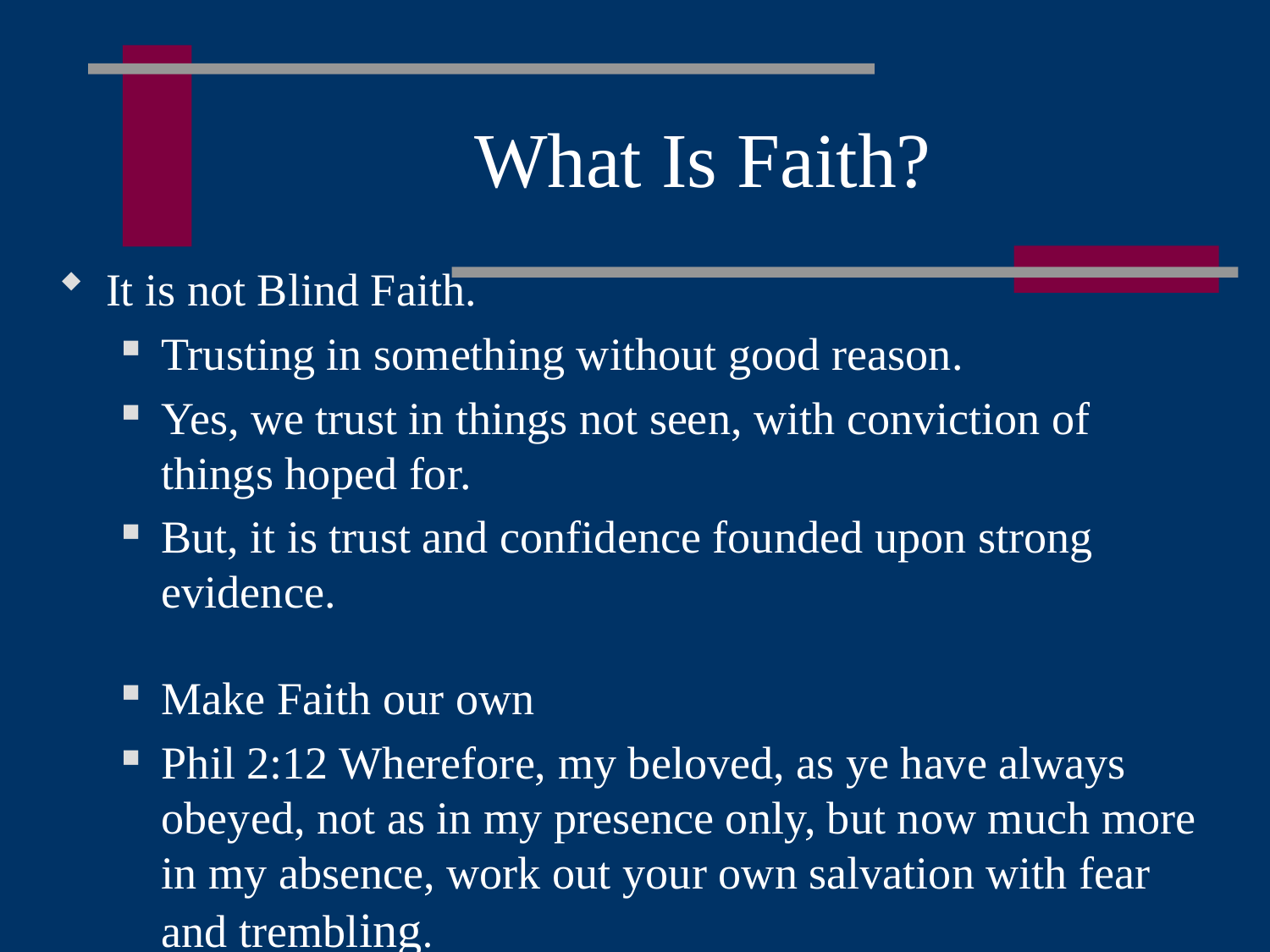

# What Is Faith?
It is not Blind Faith.
Trusting in something without good reason.
Yes, we trust in things not seen, with conviction of things hoped for.
But, it is trust and confidence founded upon strong evidence.

Make Faith our own
Phil 2:12 Wherefore, my beloved, as ye have always obeyed, not as in my presence only, but now much more in my absence, work out your own salvation with fear and trembling.